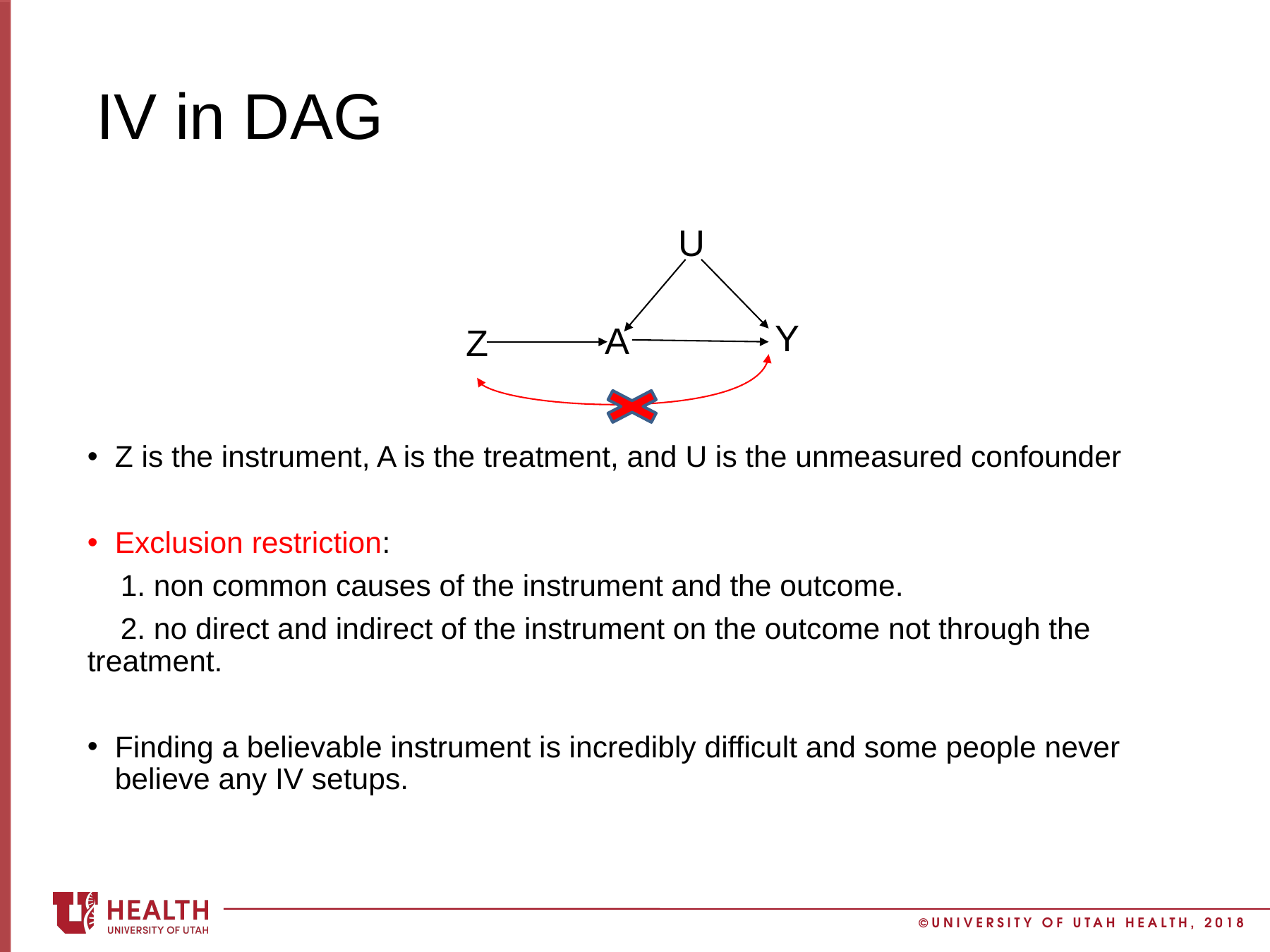

# IV in DAG
U
Y
A
Z

Z is the instrument, A is the treatment, and U is the unmeasured confounder

Exclusion restriction:
    1. non common causes of the instrument and the outcome.
    2. no direct and indirect of the instrument on the outcome not through the treatment.

Finding a believable instrument is incredibly difficult and some people never believe any IV setups.